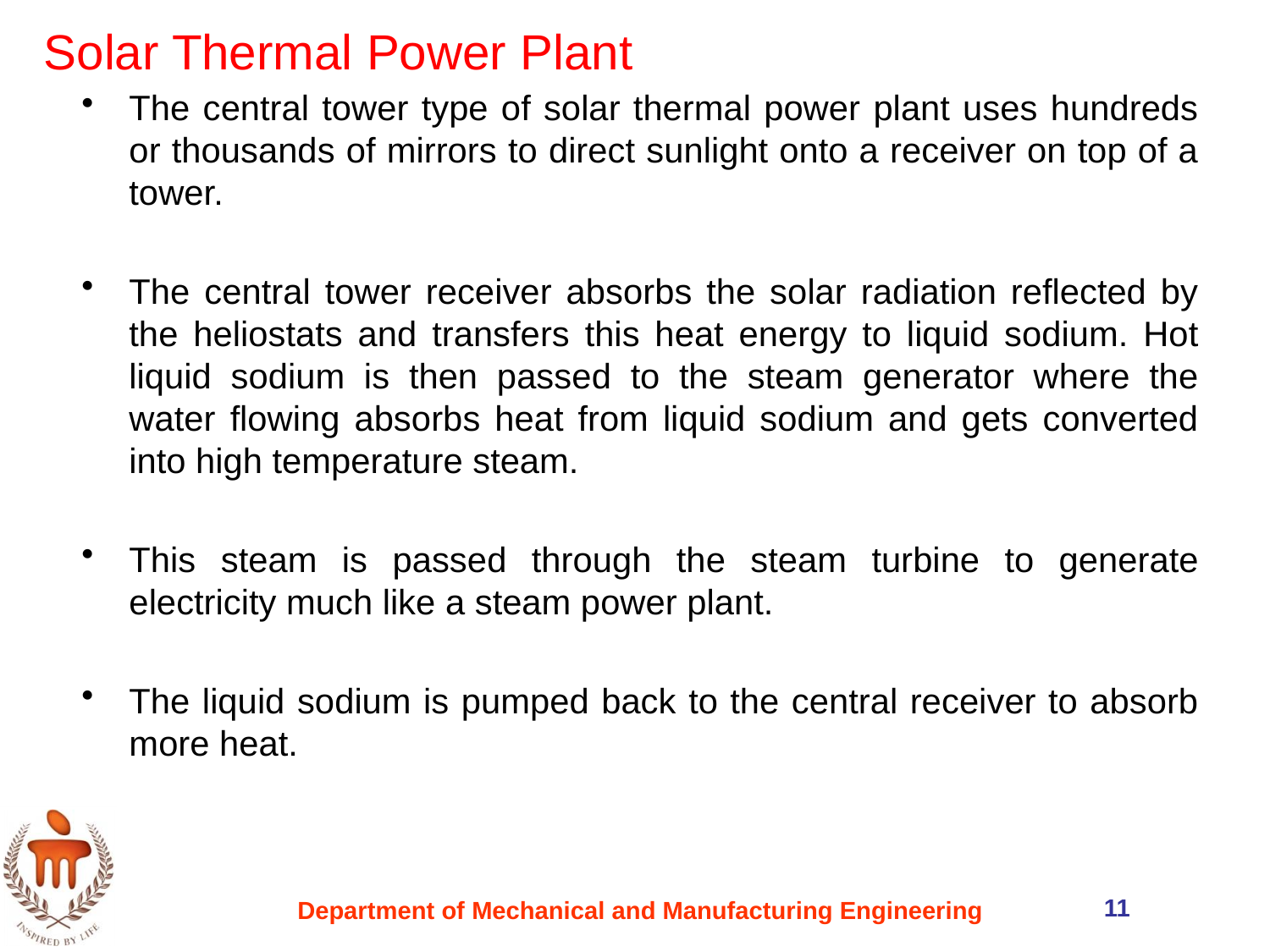

# Solar Thermal Power Plant
The central tower type of solar thermal power plant uses hundreds or thousands of mirrors to direct sunlight onto a receiver on top of a tower.

The central tower receiver absorbs the solar radiation reflected by the heliostats and transfers this heat energy to liquid sodium. Hot liquid sodium is then passed to the steam generator where the water flowing absorbs heat from liquid sodium and gets converted into high temperature steam.

This steam is passed through the steam turbine to generate electricity much like a steam power plant.

The liquid sodium is pumped back to the central receiver to absorb more heat.

11
Department of Mechanical and Manufacturing Engineering